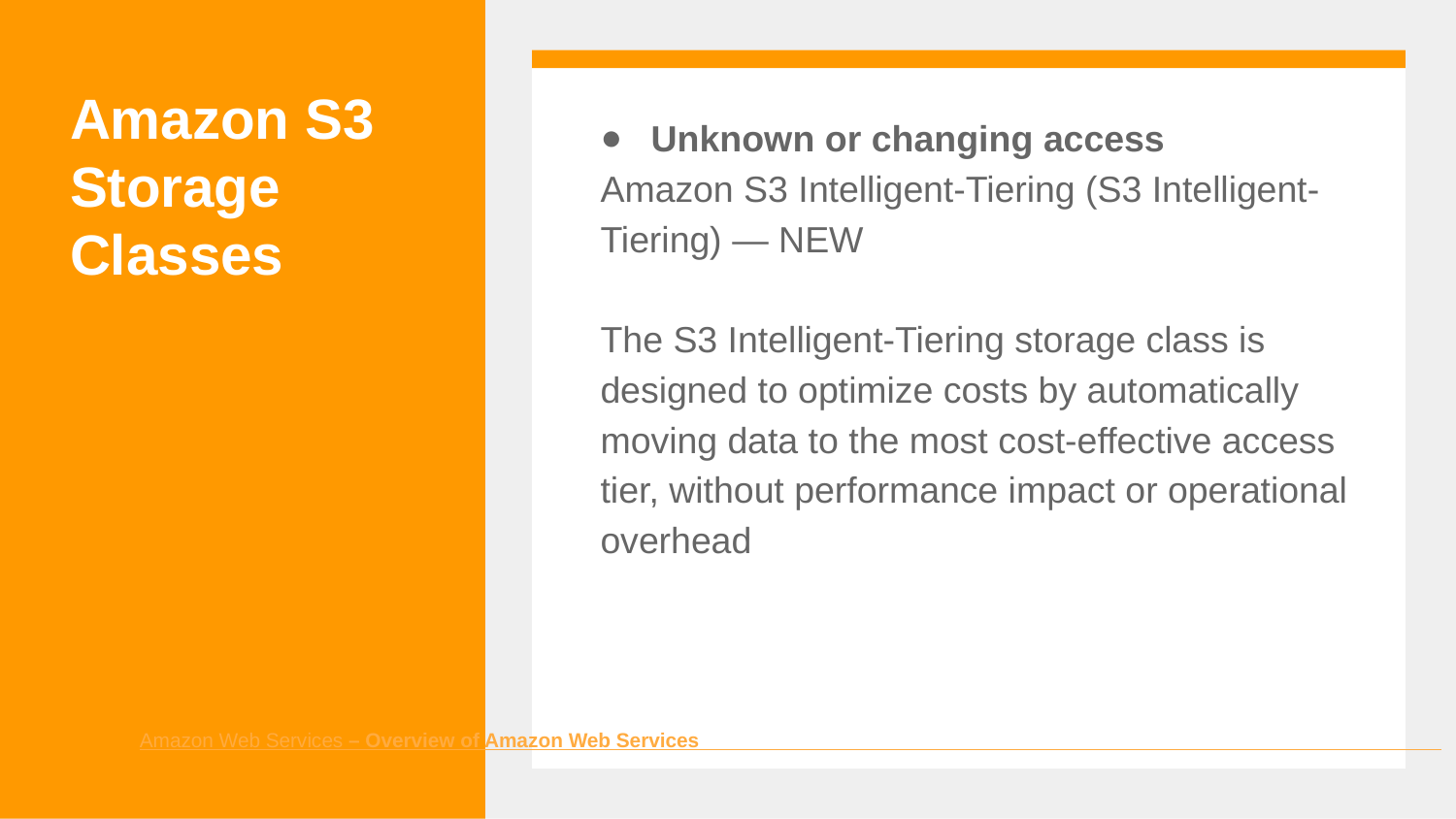

# Amazon S3 Storage Classes
Unknown or changing access
Amazon S3 Intelligent-Tiering (S3 Intelligent-Tiering) — NEW

The S3 Intelligent-Tiering storage class is designed to optimize costs by automatically moving data to the most cost-effective access tier, without performance impact or operational overhead
Amazon Web Services – Overview of Amazon Web Services